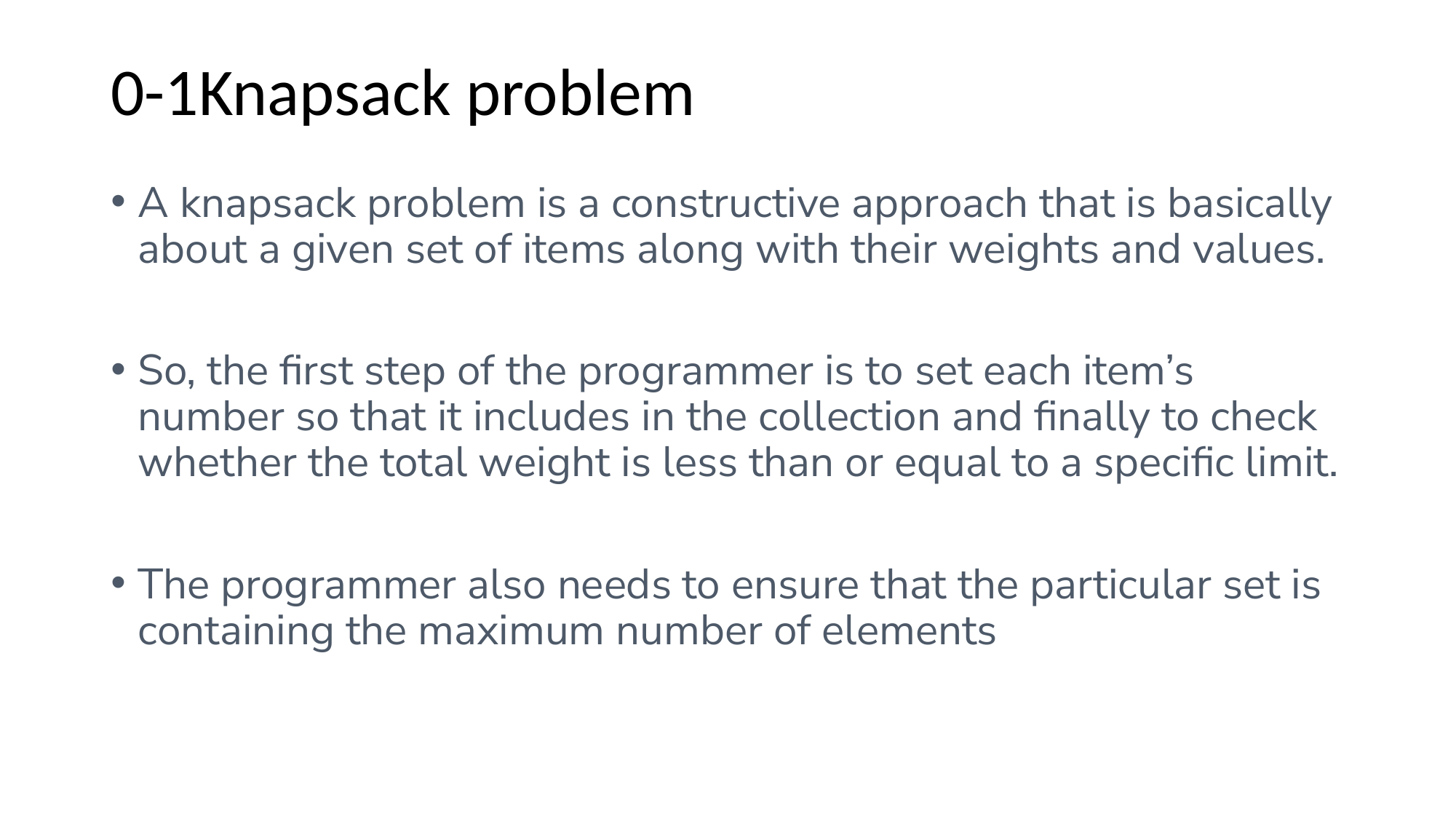

# 0-1Knapsack problem
A knapsack problem is a constructive approach that is basically about a given set of items along with their weights and values.

So, the first step of the programmer is to set each item’s number so that it includes in the collection and finally to check whether the total weight is less than or equal to a specific limit.

The programmer also needs to ensure that the particular set is containing the maximum number of elements